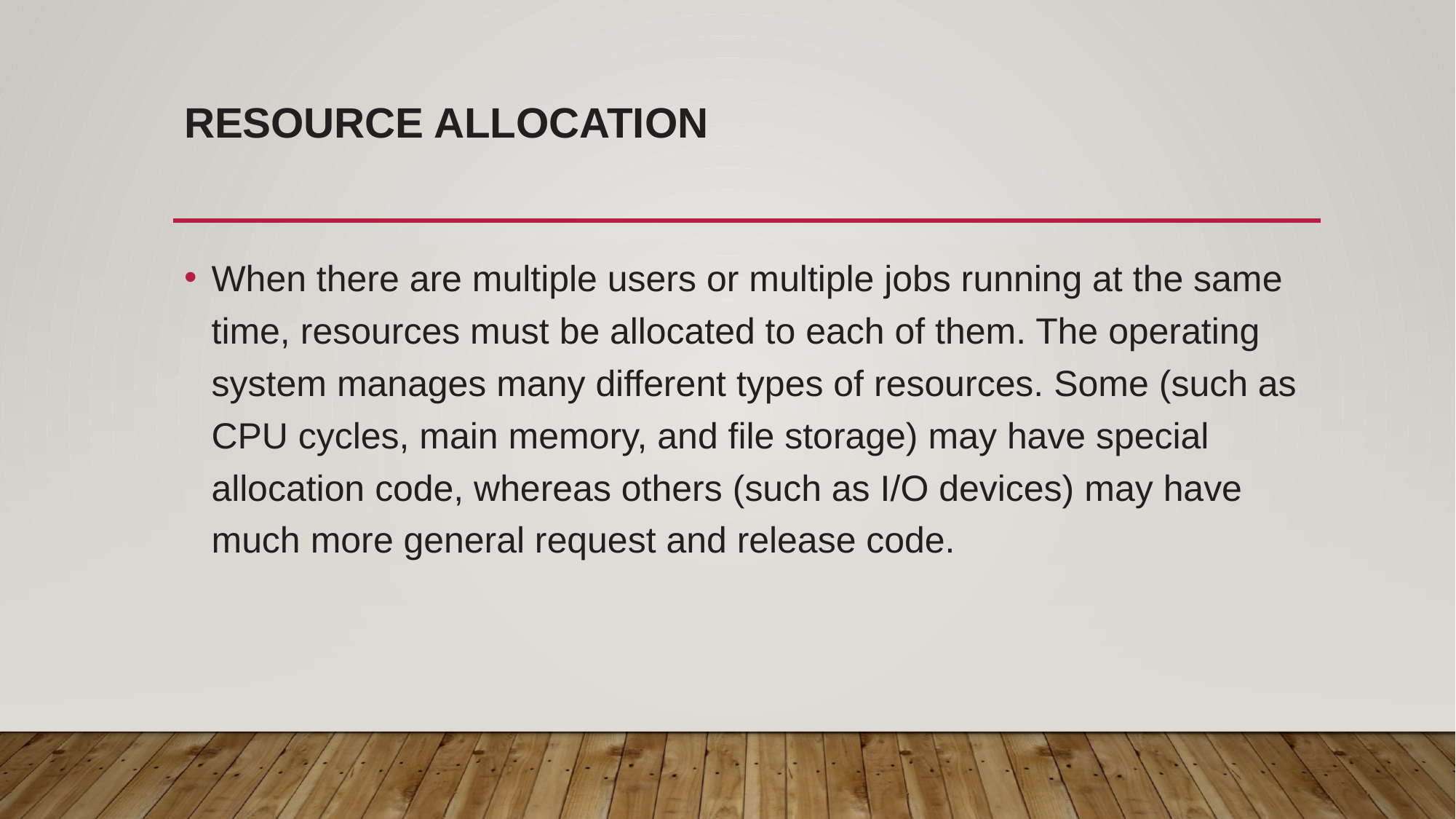

# Resource allocation
When there are multiple users or multiple jobs running at the same time, resources must be allocated to each of them. The operating system manages many different types of resources. Some (such as CPU cycles, main memory, and file storage) may have special allocation code, whereas others (such as I/O devices) may have much more general request and release code.